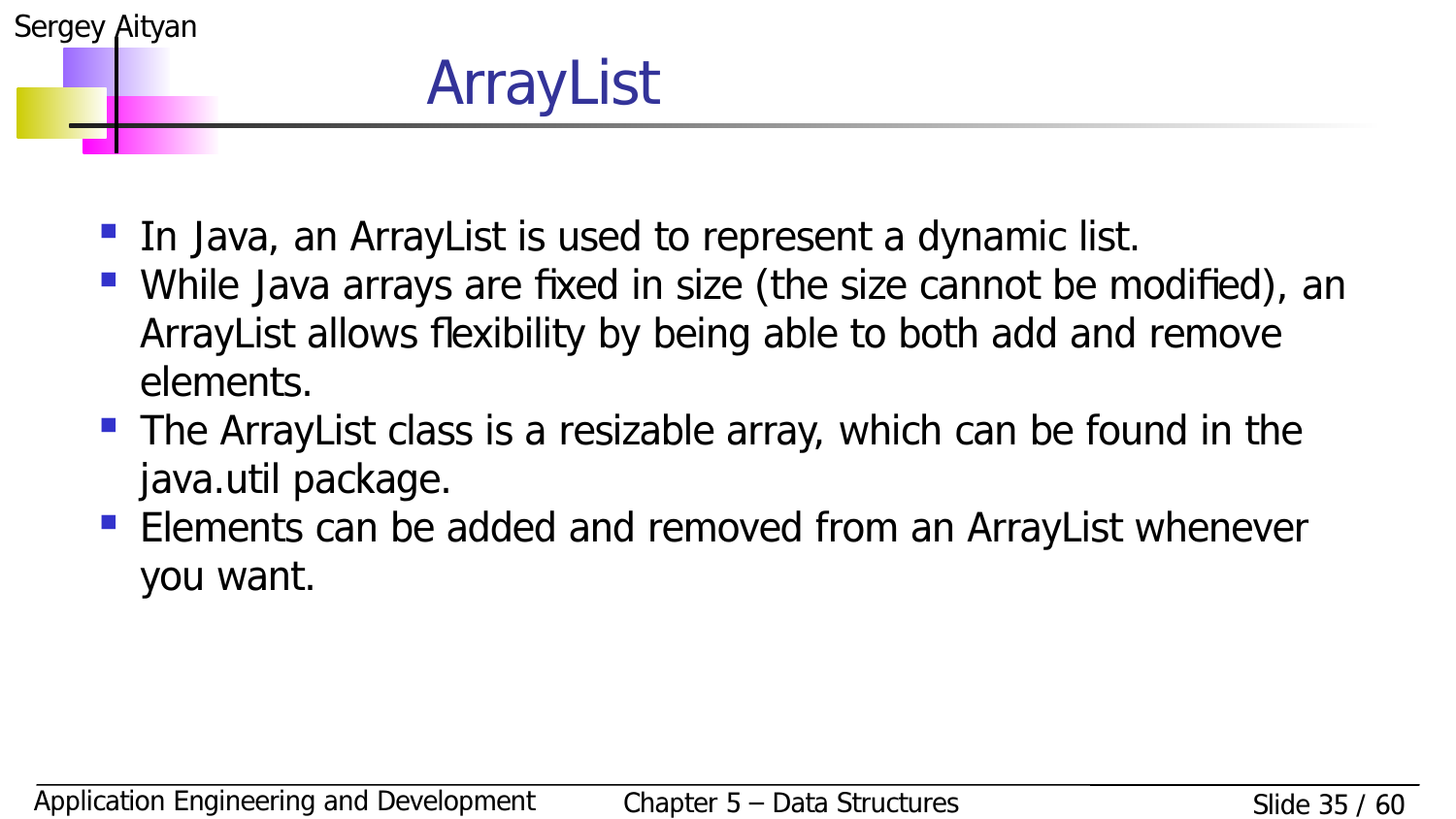

# ArrayList
In Java, an ArrayList is used to represent a dynamic list.
While Java arrays are fixed in size (the size cannot be modified), an ArrayList allows flexibility by being able to both add and remove elements.
The ArrayList class is a resizable array, which can be found in the java.util package.
Elements can be added and removed from an ArrayList whenever you want.